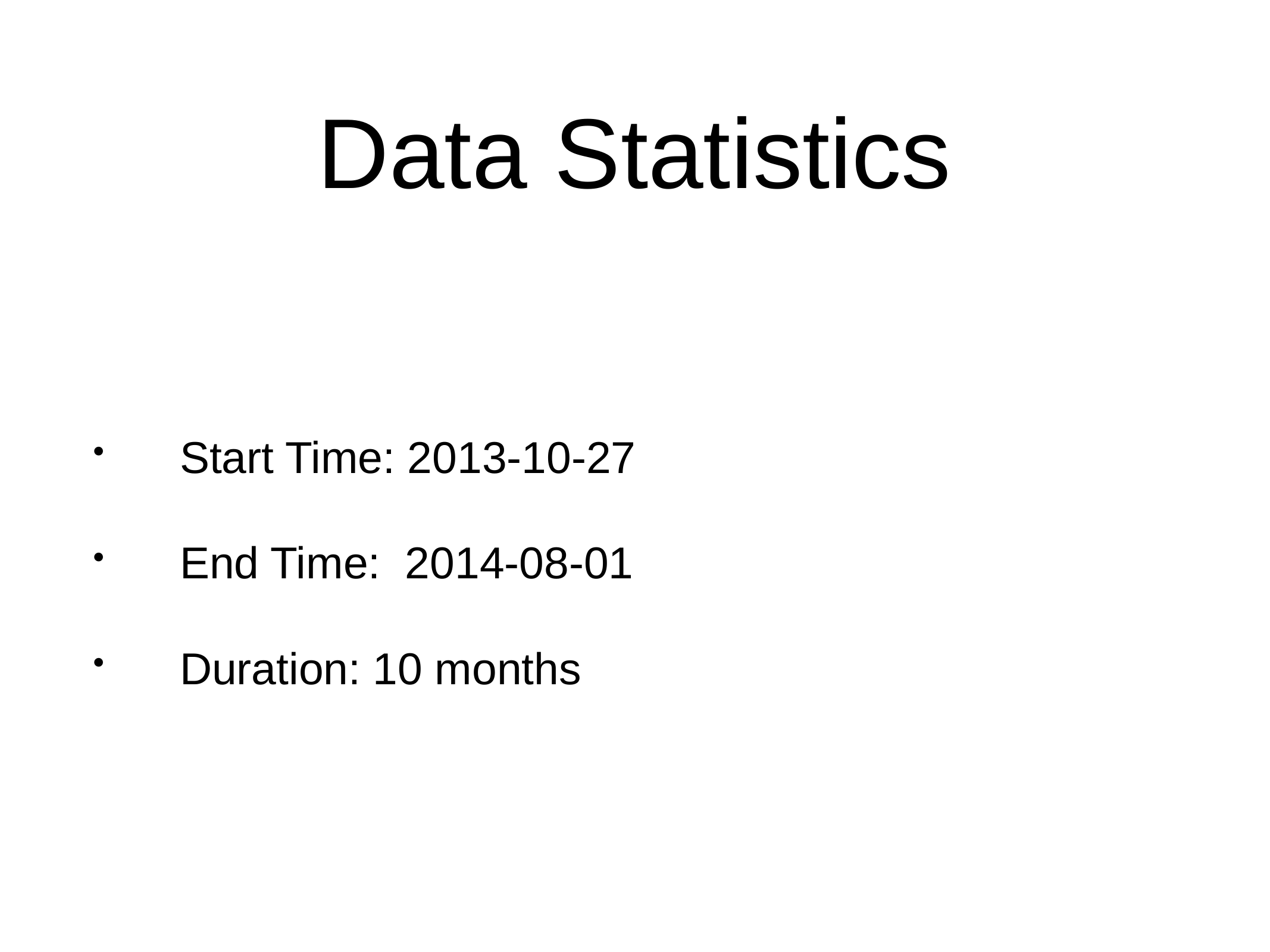

# Data Statistics
Start Time: 2013-10-27
End Time:  2014-08-01
Duration: 10 months